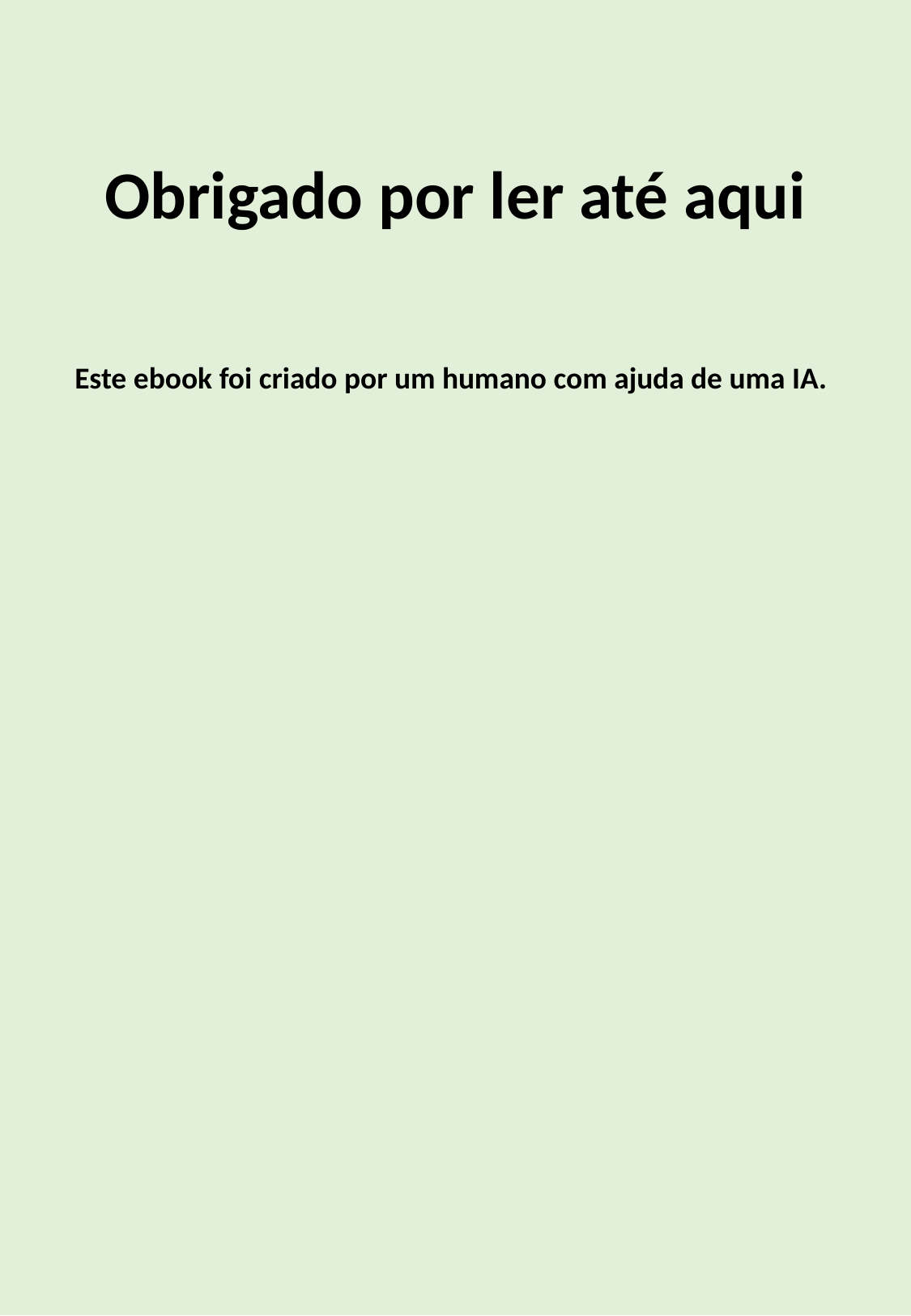

# Obrigado por ler até aqui
Este ebook foi criado por um humano com ajuda de uma IA.